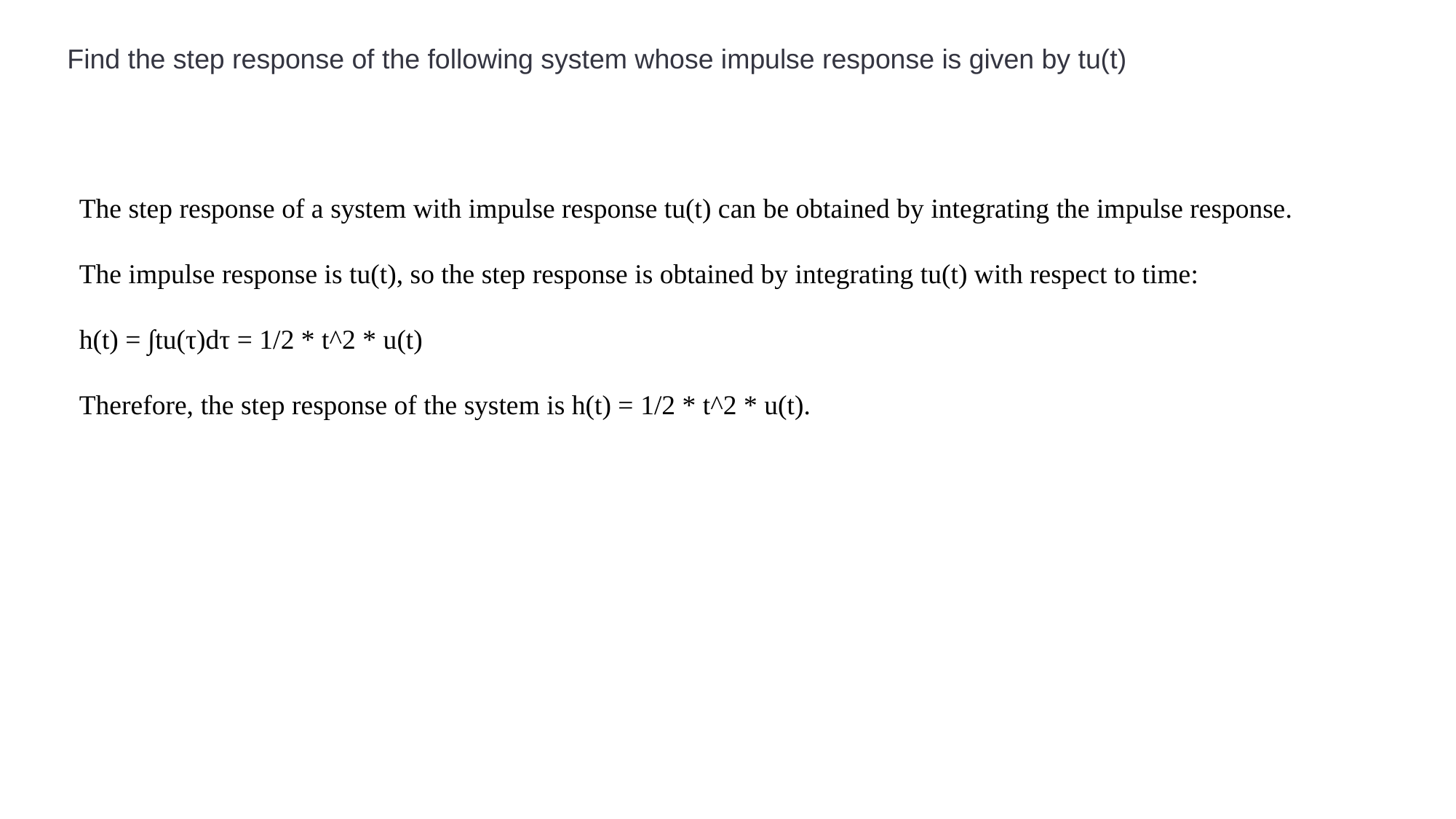

Find the step response of the following system whose impulse response is given by tu(t)
The step response of a system with impulse response tu(t) can be obtained by integrating the impulse response.

The impulse response is tu(t), so the step response is obtained by integrating tu(t) with respect to time:

h(t) = ∫tu(τ)dτ = 1/2 * t^2 * u(t)

Therefore, the step response of the system is h(t) = 1/2 * t^2 * u(t).